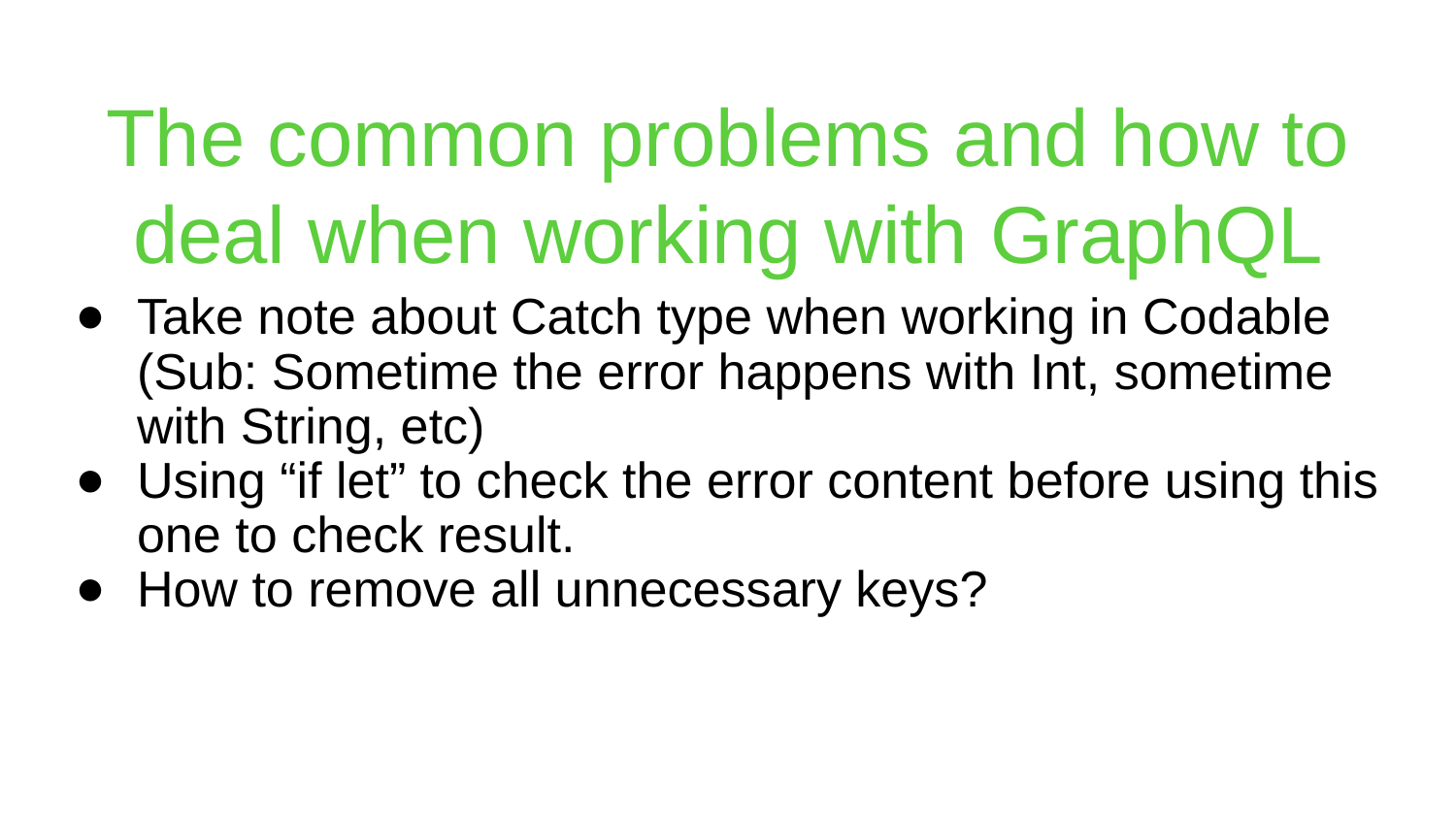

# The common problems and how to deal when working with GraphQL

Take note about Catch type when working in Codable (Sub: Sometime the error happens with Int, sometime with String, etc)
Using “if let” to check the error content before using this one to check result.
How to remove all unnecessary keys?